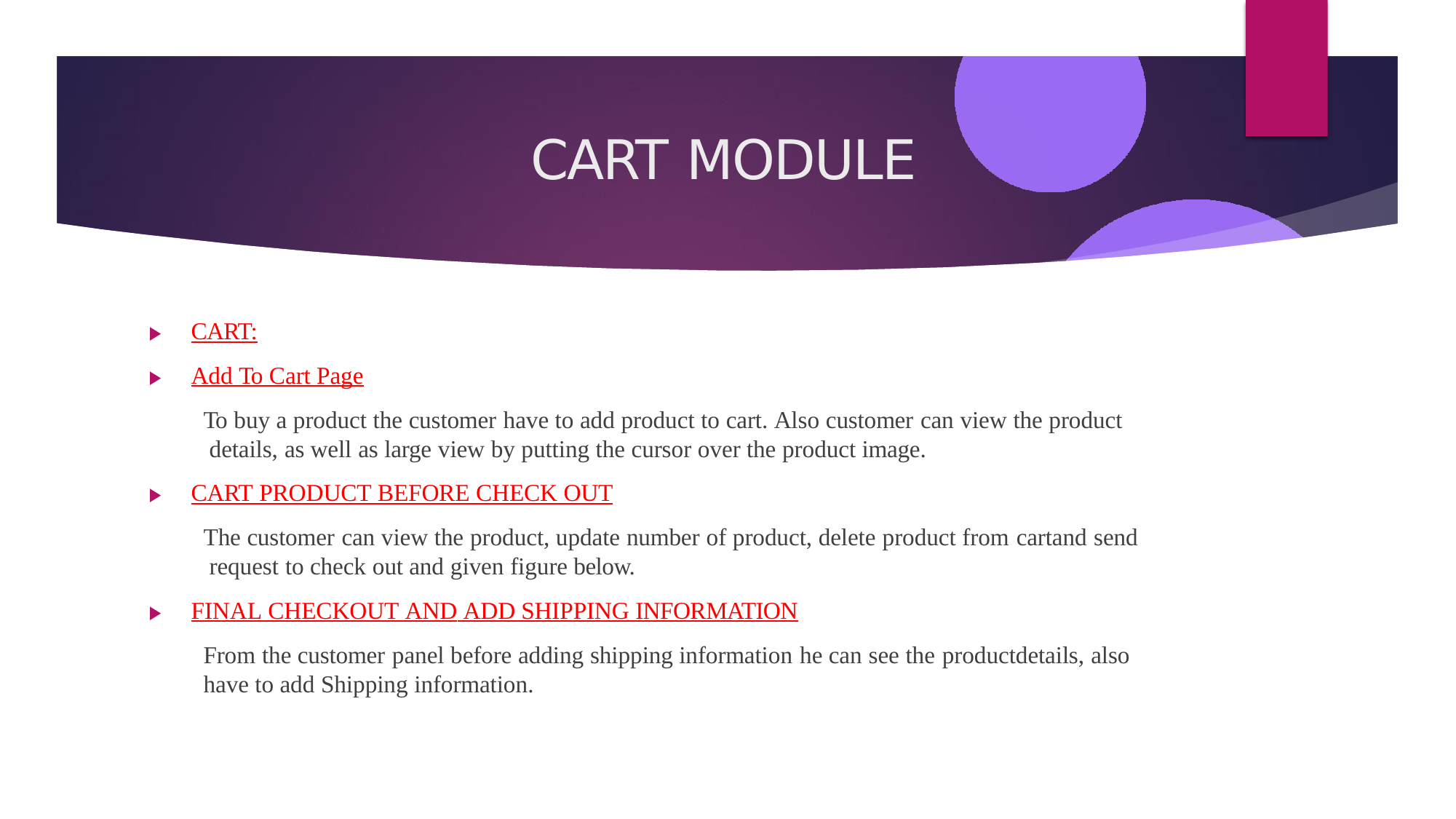

# CART MODULE
▶	CART:
▶	Add To Cart Page
To buy a product the customer have to add product to cart. Also customer can view the product  details, as well as large view by putting the cursor over the product image.
▶	CART PRODUCT BEFORE CHECK OUT
The customer can view the product, update number of product, delete product from cartand send  request to check out and given figure below.
▶	FINAL CHECKOUT AND ADD SHIPPING INFORMATION
From the customer panel before adding shipping information he can see the productdetails, also
have to add Shipping information.